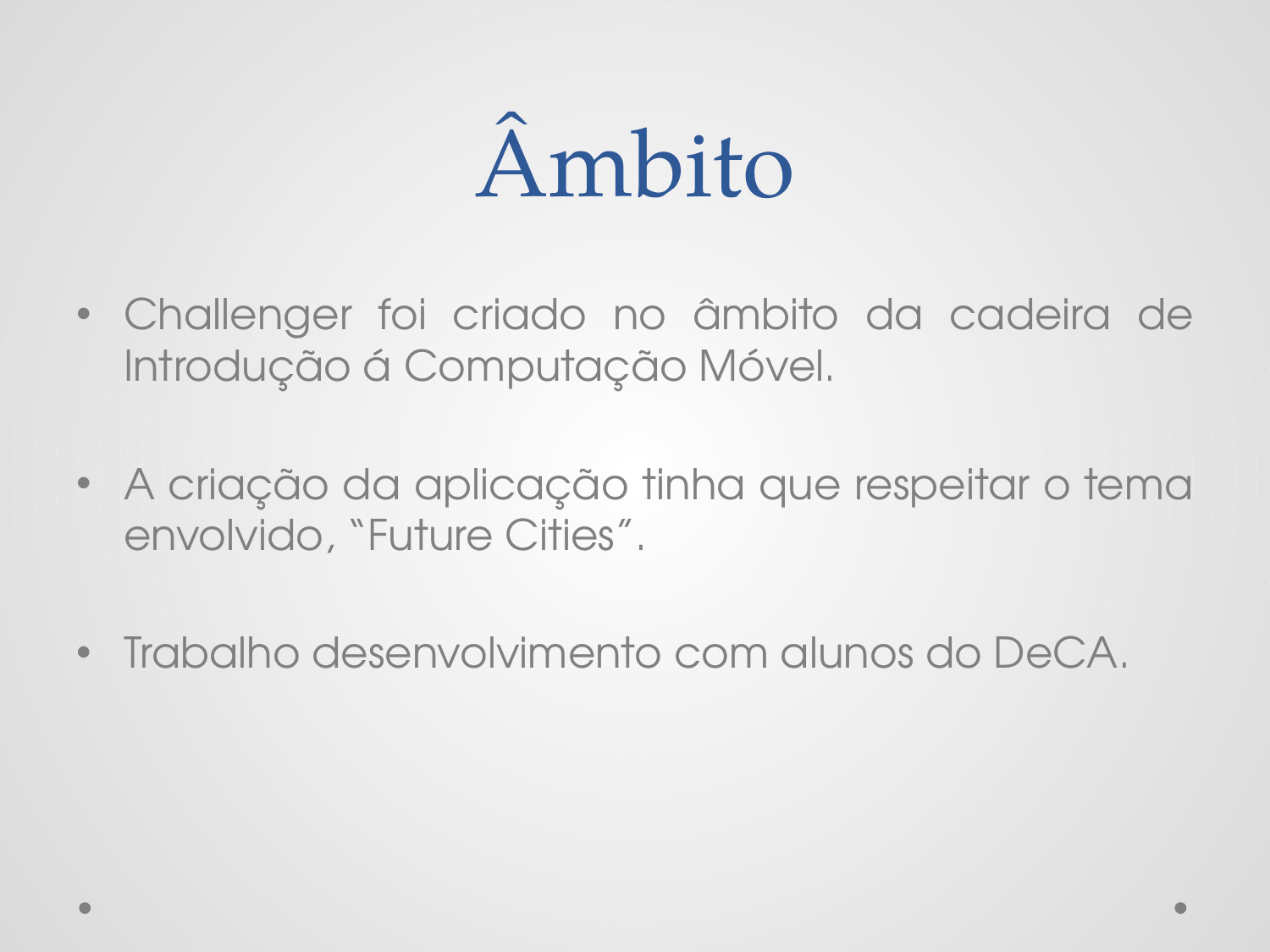

# Âmbito

Challenger foi criado no âmbito da cadeira de Introdução á Computação Móvel.

A criação da aplicação tinha que respeitar o tema envolvido, “Future Cities”.

Trabalho desenvolvimento com alunos do DeCA.